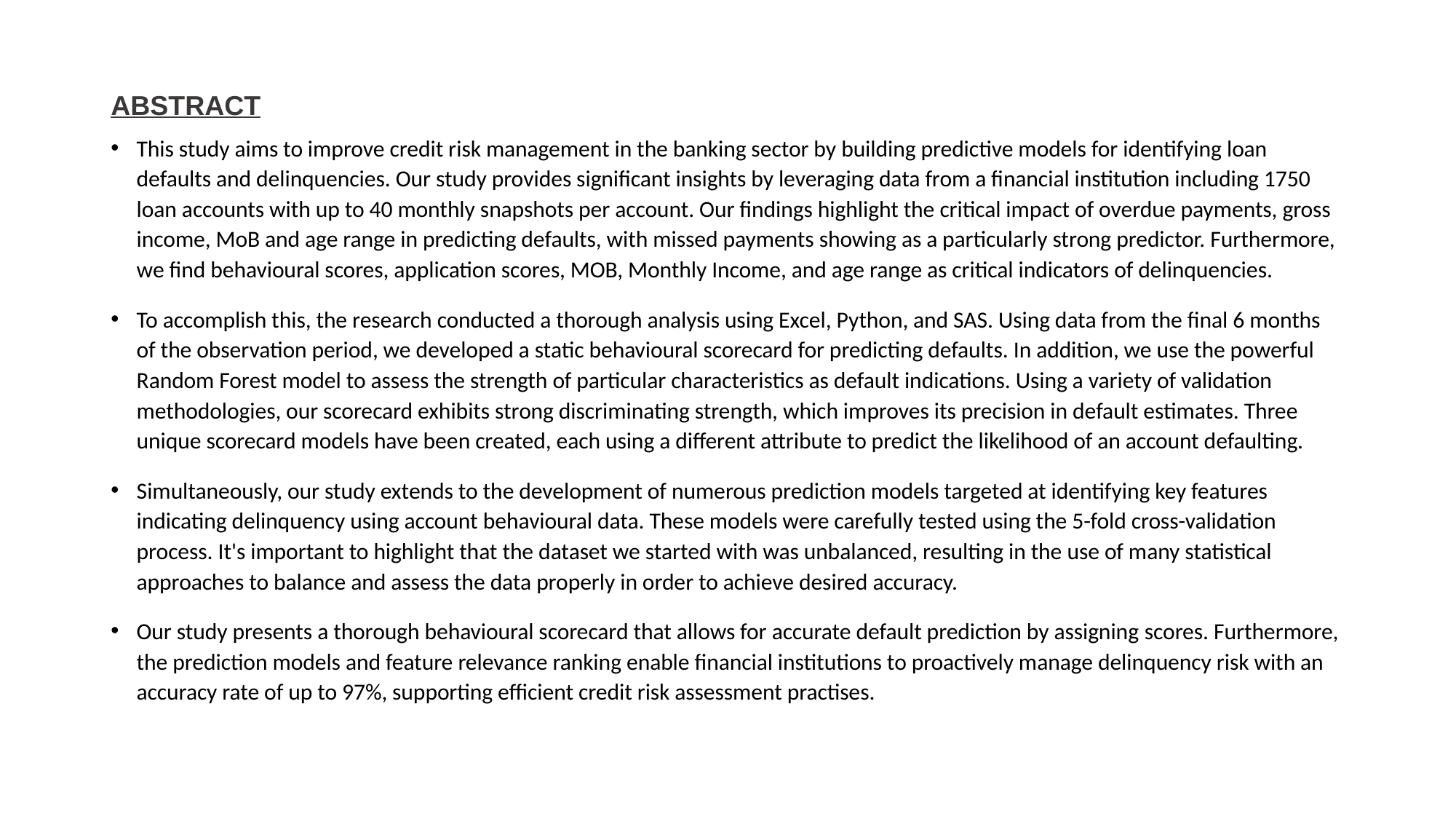

# Abstract
This study aims to improve credit risk management in the banking sector by building predictive models for identifying loan defaults and delinquencies. Our study provides significant insights by leveraging data from a financial institution including 1750 loan accounts with up to 40 monthly snapshots per account. Our findings highlight the critical impact of overdue payments, gross income, MoB and age range in predicting defaults, with missed payments showing as a particularly strong predictor. Furthermore, we find behavioural scores, application scores, MOB, Monthly Income, and age range as critical indicators of delinquencies.
To accomplish this, the research conducted a thorough analysis using Excel, Python, and SAS. Using data from the final 6 months of the observation period, we developed a static behavioural scorecard for predicting defaults. In addition, we use the powerful Random Forest model to assess the strength of particular characteristics as default indications. Using a variety of validation methodologies, our scorecard exhibits strong discriminating strength, which improves its precision in default estimates. Three unique scorecard models have been created, each using a different attribute to predict the likelihood of an account defaulting.
Simultaneously, our study extends to the development of numerous prediction models targeted at identifying key features indicating delinquency using account behavioural data. These models were carefully tested using the 5-fold cross-validation process. It's important to highlight that the dataset we started with was unbalanced, resulting in the use of many statistical approaches to balance and assess the data properly in order to achieve desired accuracy.
Our study presents a thorough behavioural scorecard that allows for accurate default prediction by assigning scores. Furthermore, the prediction models and feature relevance ranking enable financial institutions to proactively manage delinquency risk with an accuracy rate of up to 97%, supporting efficient credit risk assessment practises.